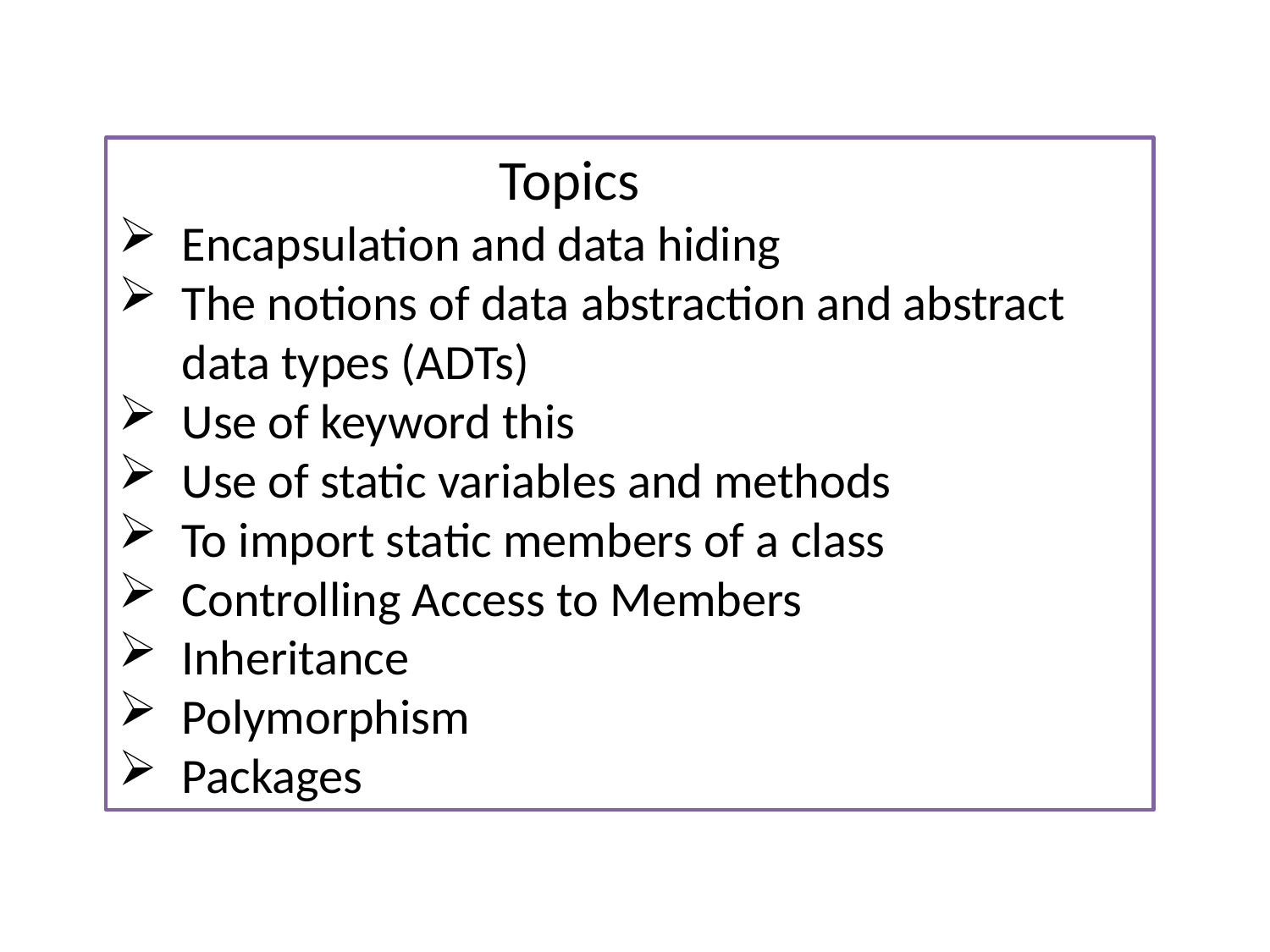

Topics
Encapsulation and data hiding
The notions of data abstraction and abstract data types (ADTs)
Use of keyword this
Use of static variables and methods
To import static members of a class
Controlling Access to Members
Inheritance
Polymorphism
Packages